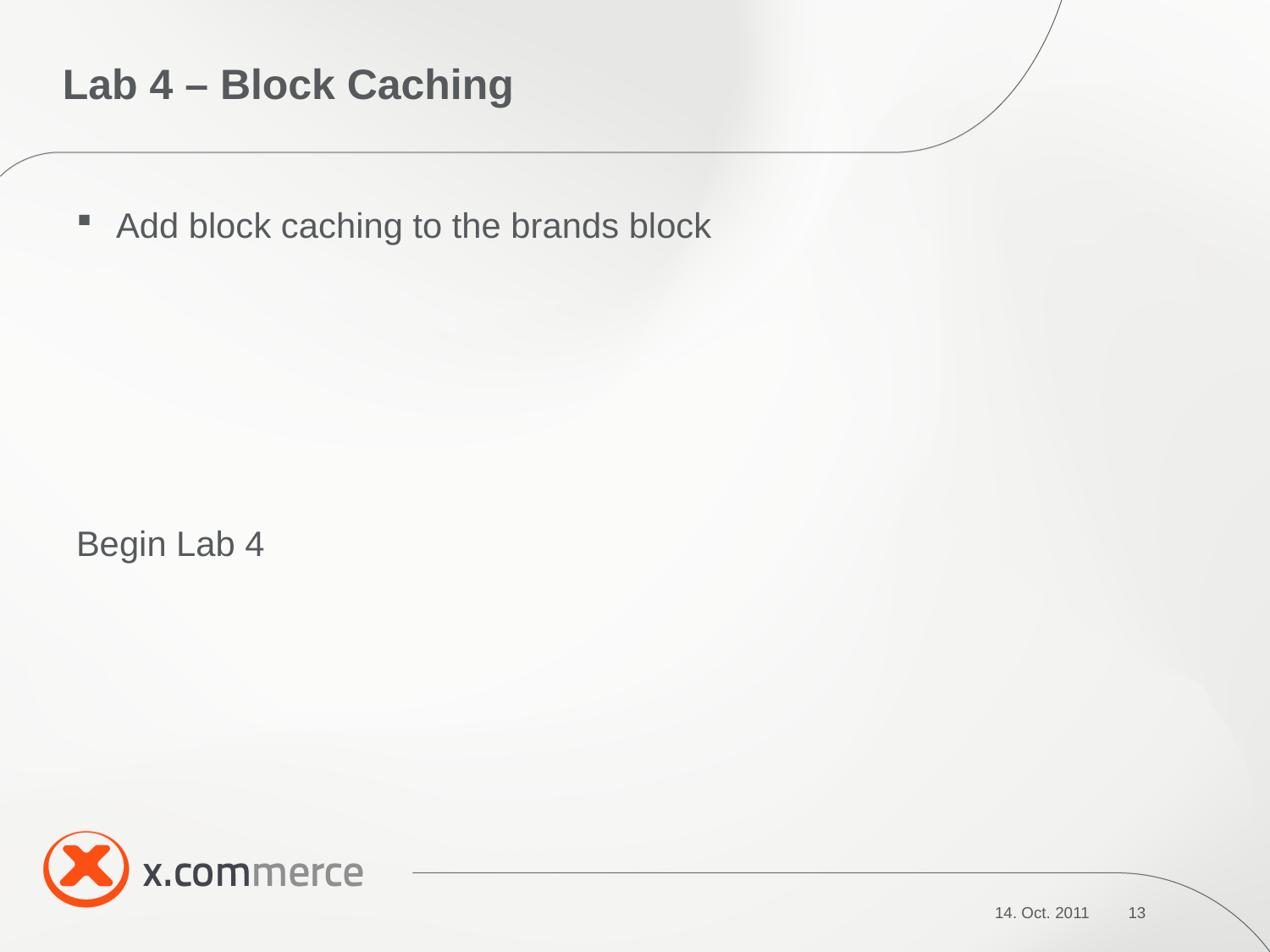

# Lab 4 – Block Caching
Add block caching to the brands block

Begin Lab 4

14. Oct. 2011
13